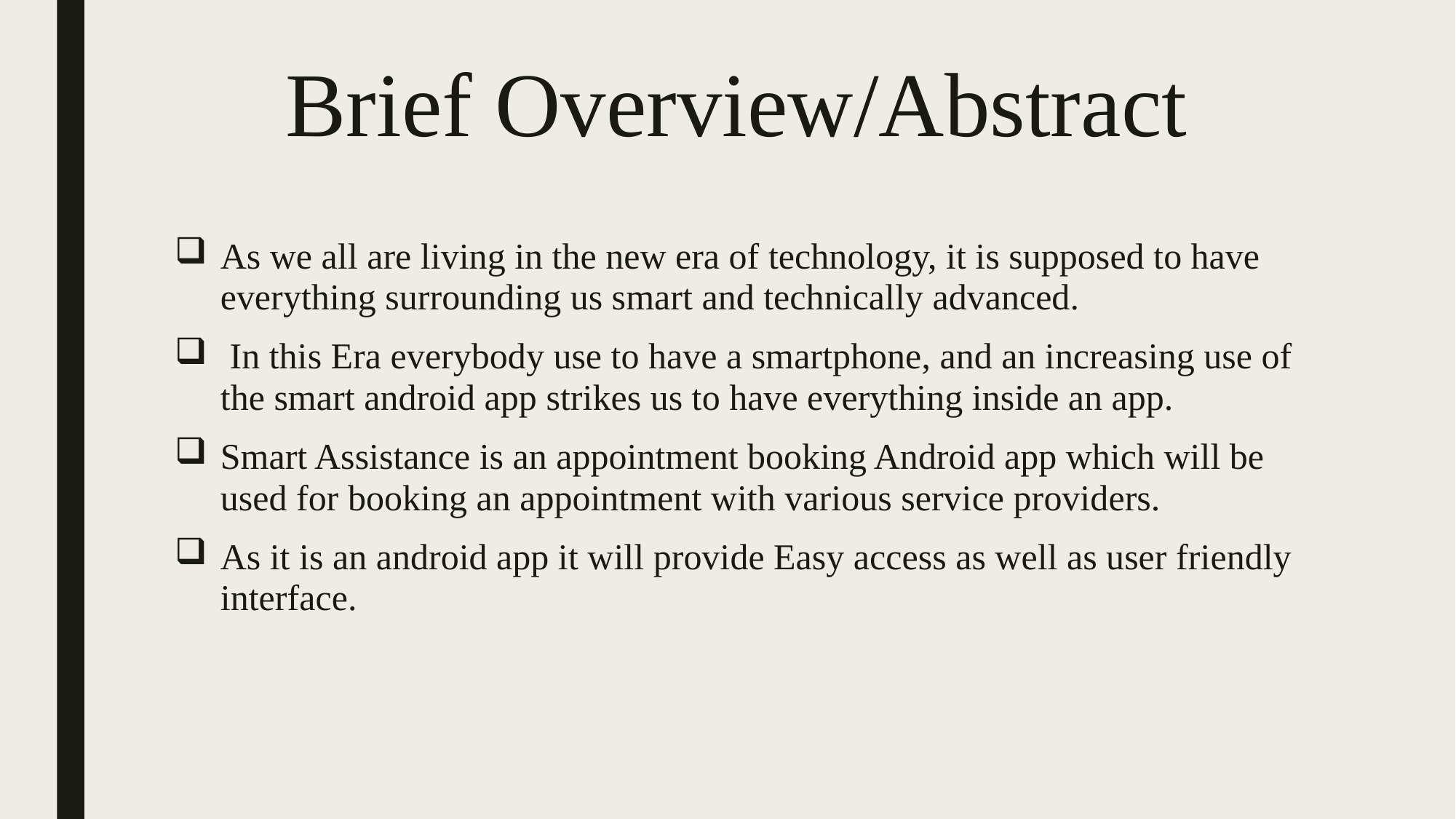

# Brief Overview/Abstract
As we all are living in the new era of technology, it is supposed to have everything surrounding us smart and technically advanced.
 In this Era everybody use to have a smartphone, and an increasing use of the smart android app strikes us to have everything inside an app.
Smart Assistance is an appointment booking Android app which will be used for booking an appointment with various service providers.
As it is an android app it will provide Easy access as well as user friendly interface.